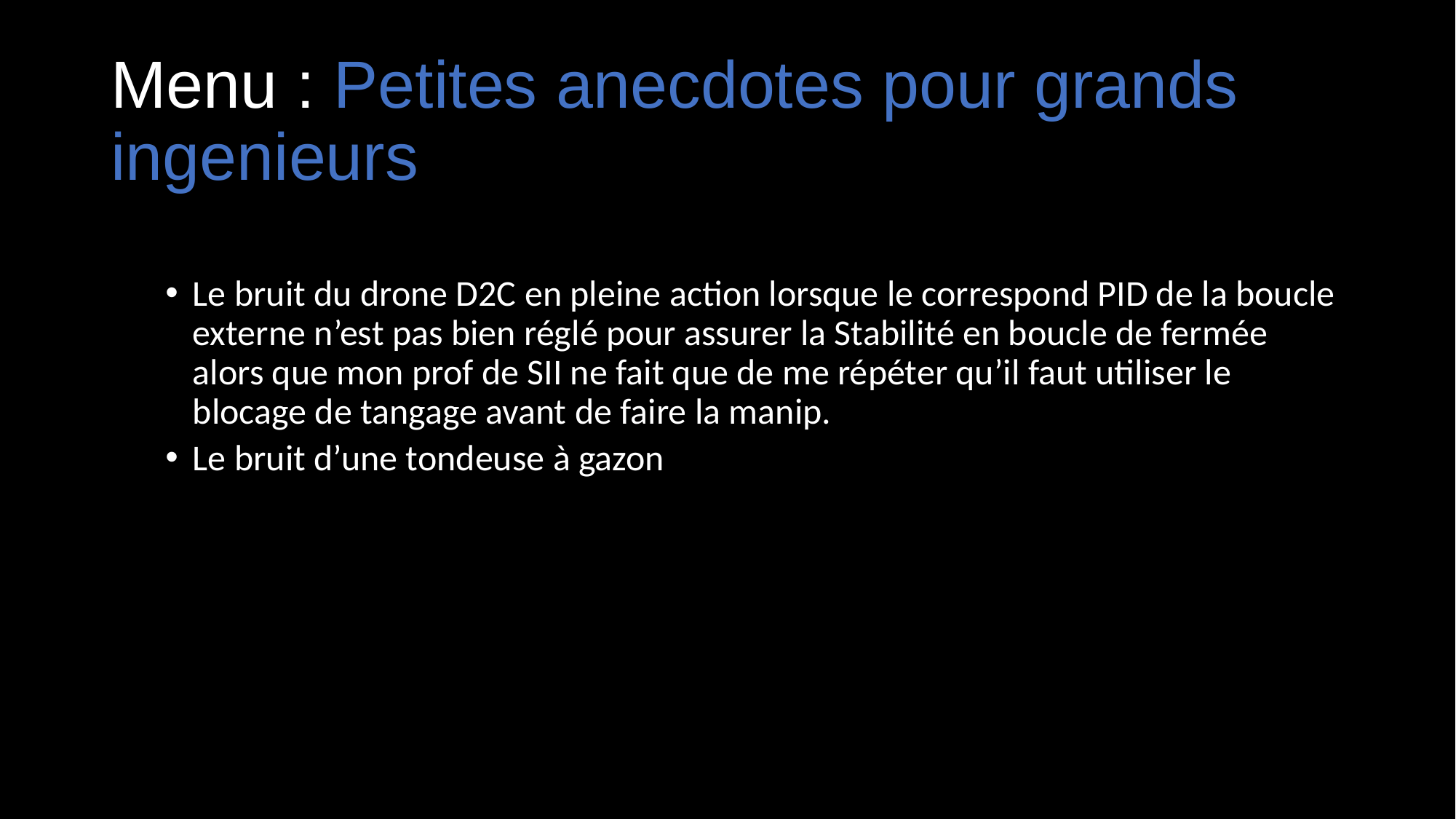

# Menu : Petites anecdotes pour grands ingenieurs

Le bruit du drone D2C en pleine action lorsque le correspond PID de la boucle externe n’est pas bien réglé pour assurer la Stabilité en boucle de fermée alors que mon prof de SII ne fait que de me répéter qu’il faut utiliser le blocage de tangage avant de faire la manip.
Le bruit d’une tondeuse à gazon